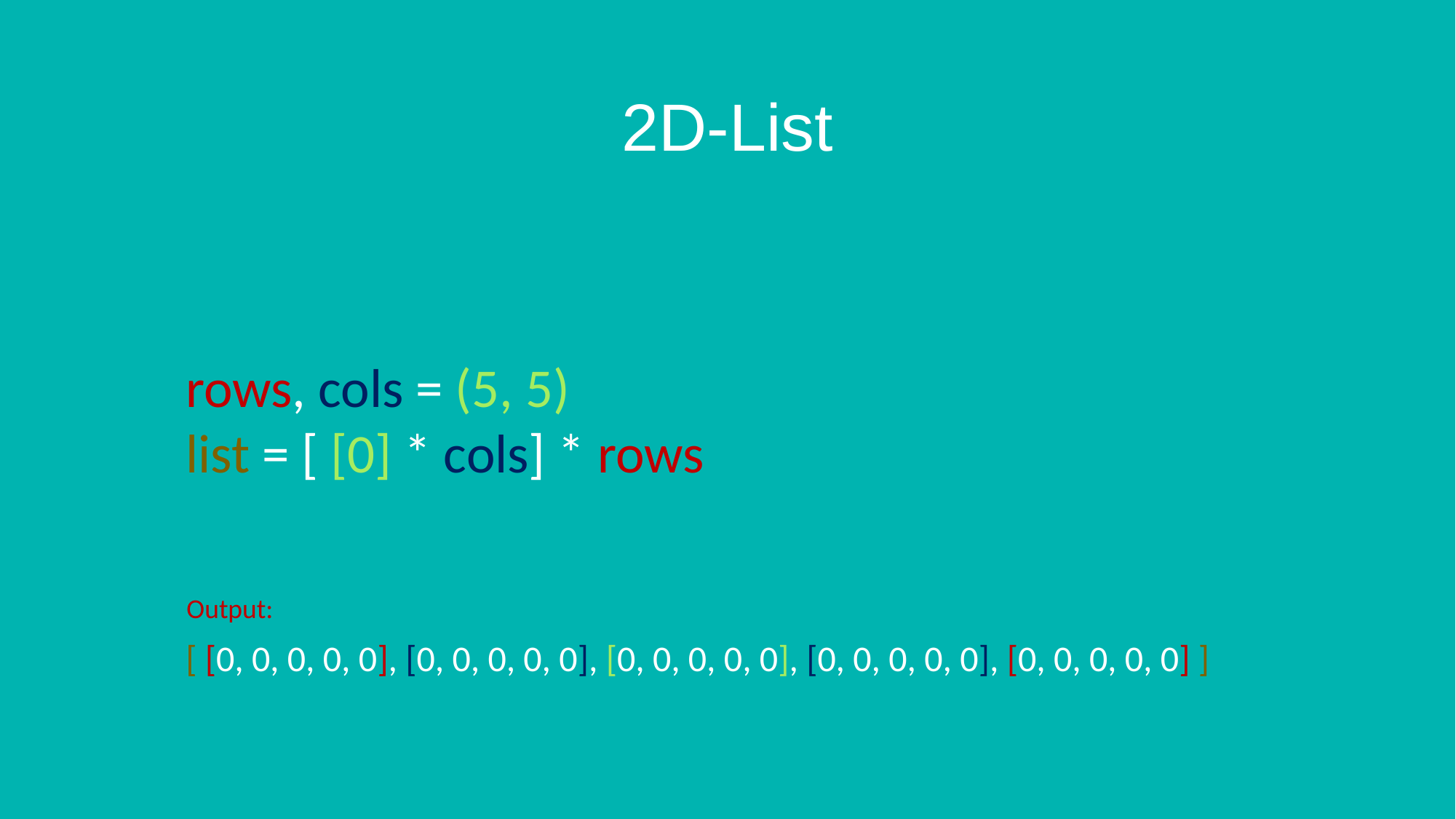

# 2D-List
rows, cols = (5, 5)
list = [ [0] * cols] * rows
Output:
[ [0, 0, 0, 0, 0], [0, 0, 0, 0, 0], [0, 0, 0, 0, 0], [0, 0, 0, 0, 0], [0, 0, 0, 0, 0] ]